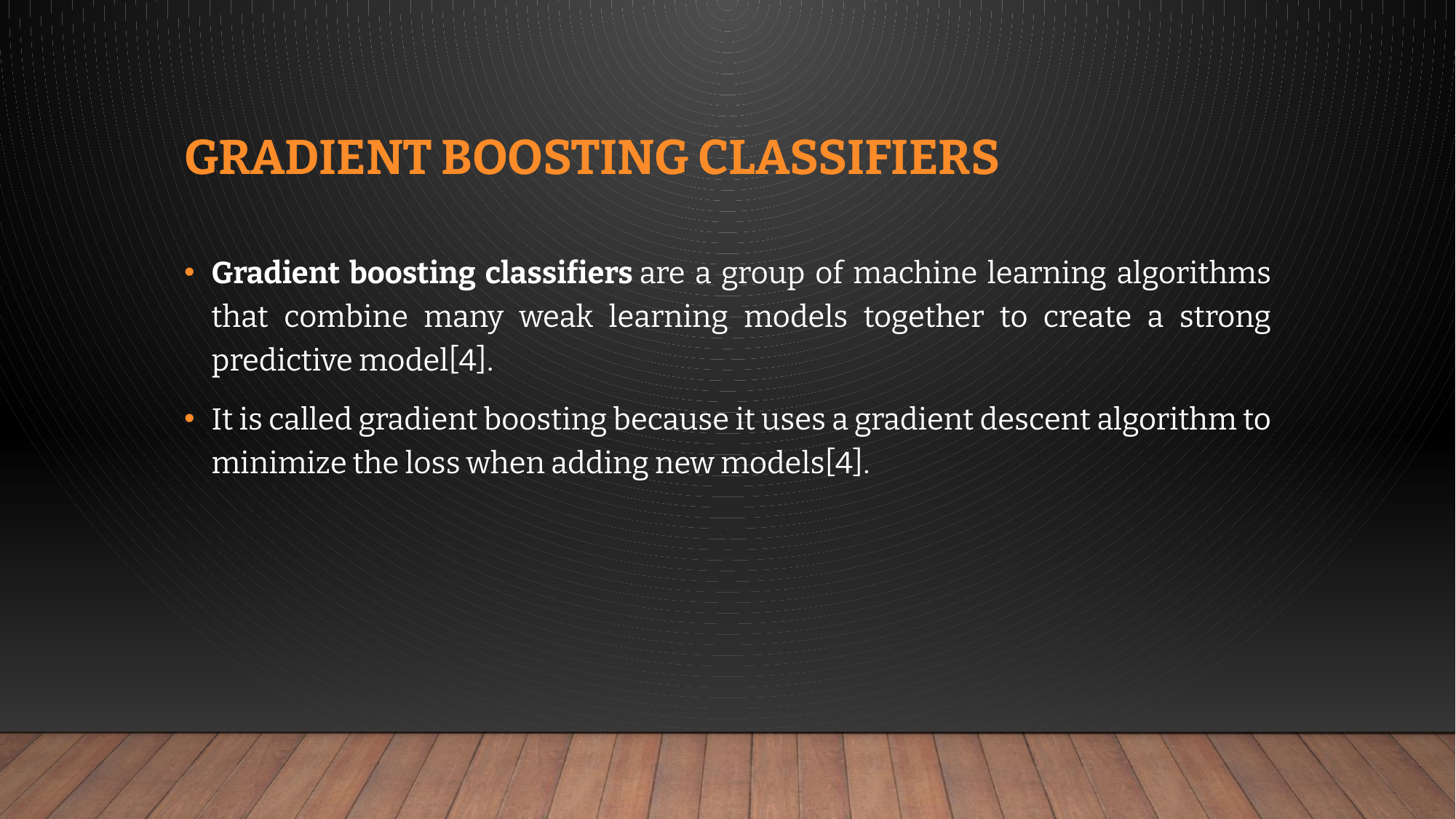

# Gradient boosting classifiers
Gradient boosting classifiers are a group of machine learning algorithms that combine many weak learning models together to create a strong predictive model[4].
It is called gradient boosting because it uses a gradient descent algorithm to minimize the loss when adding new models[4].